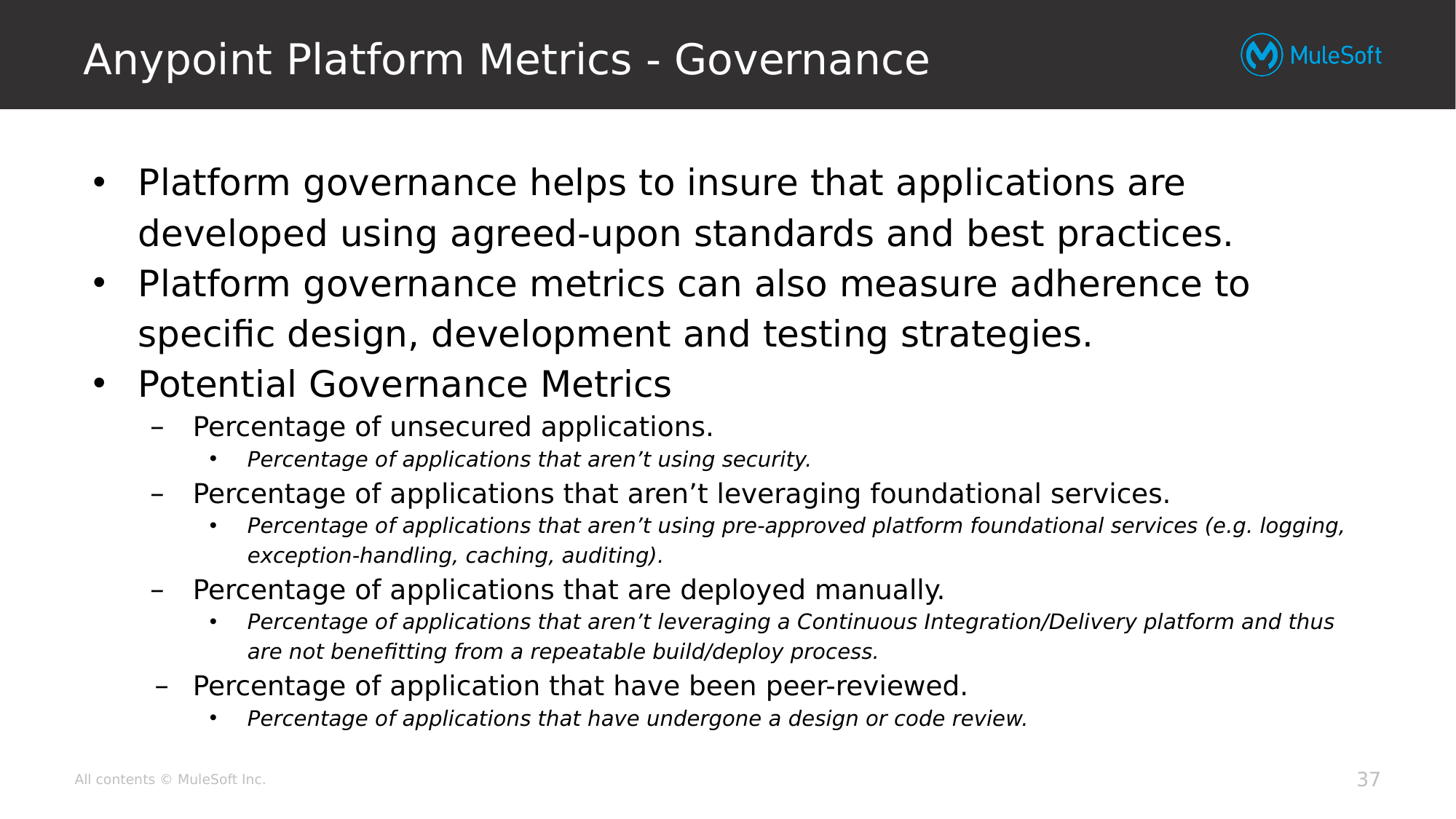

# Anypoint Platform Metrics - Governance
Platform governance helps to insure that applications are developed using agreed-upon standards and best practices.
Platform governance metrics can also measure adherence to specific design, development and testing strategies.
Potential Governance Metrics
Percentage of unsecured applications.
Percentage of applications that aren’t using security.
Percentage of applications that aren’t leveraging foundational services.
Percentage of applications that aren’t using pre-approved platform foundational services (e.g. logging, exception-handling, caching, auditing).
Percentage of applications that are deployed manually.
Percentage of applications that aren’t leveraging a Continuous Integration/Delivery platform and thus are not benefitting from a repeatable build/deploy process.
Percentage of application that have been peer-reviewed.
Percentage of applications that have undergone a design or code review.
37